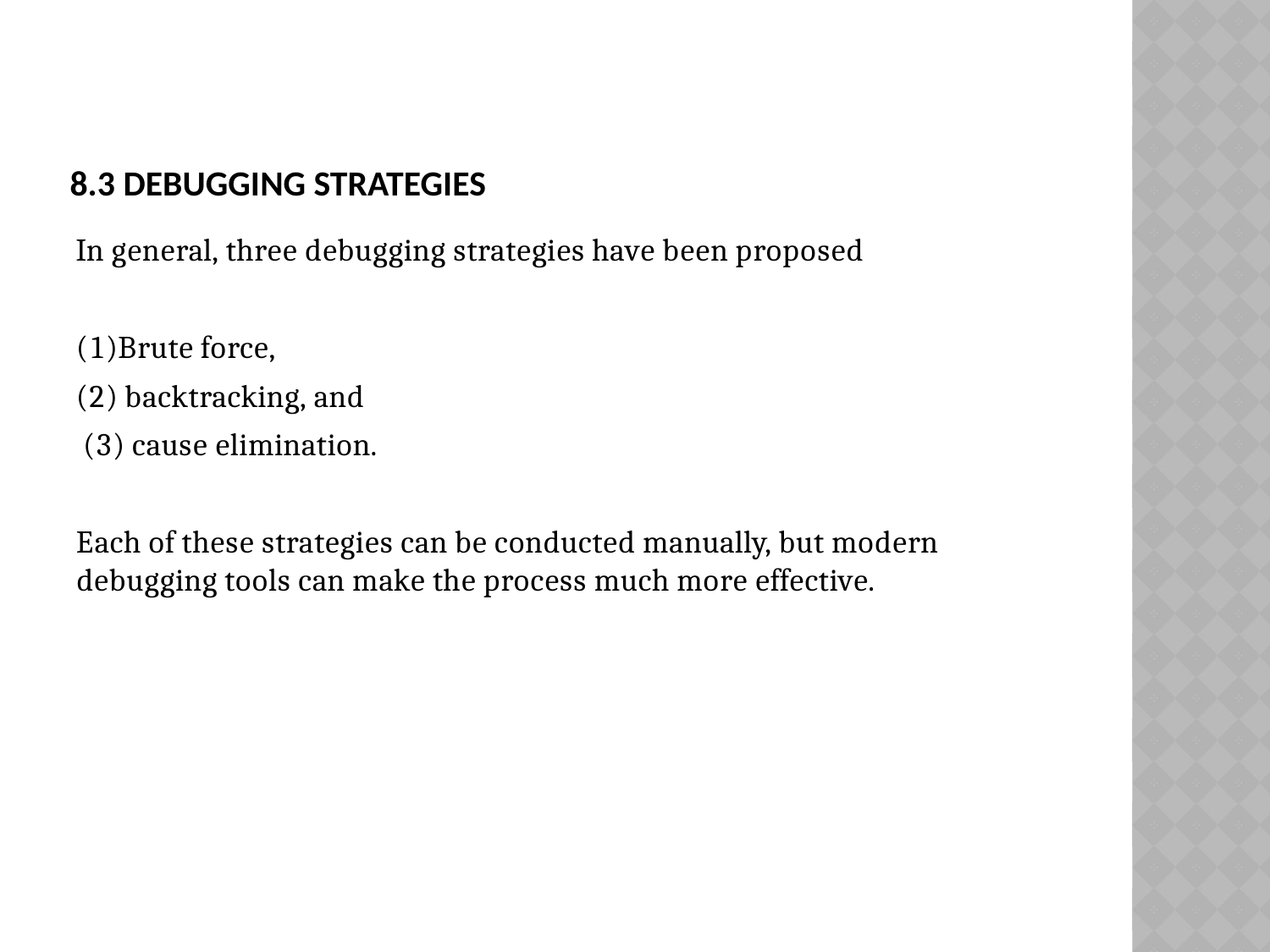

# 8.3 Debugging Strategies
In general, three debugging strategies have been proposed

(1)Brute force,
(2) backtracking, and
 (3) cause elimination.

Each of these strategies can be conducted manually, but modern debugging tools can make the process much more effective.